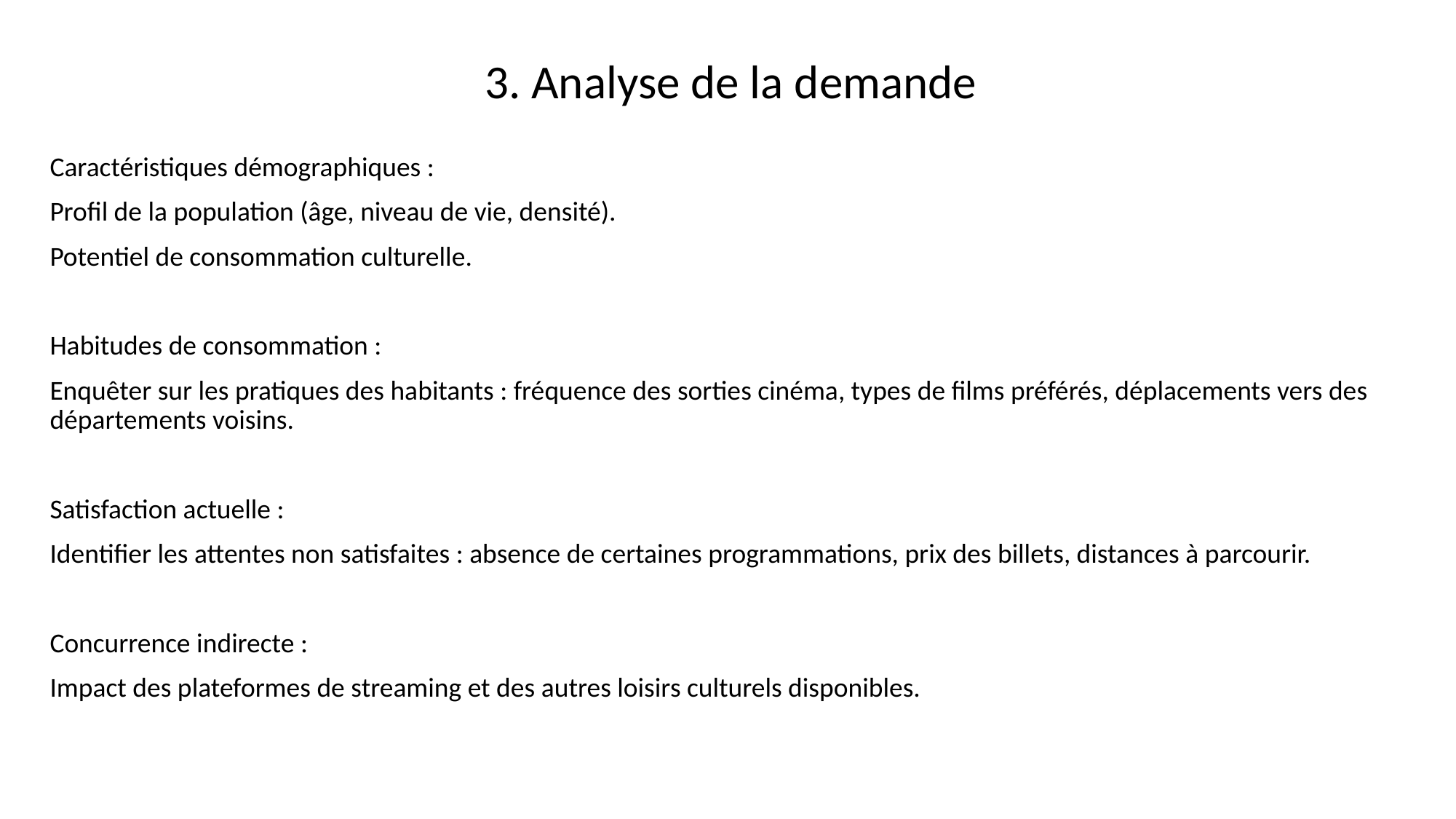

# 3. Analyse de la demande
Caractéristiques démographiques :
Profil de la population (âge, niveau de vie, densité).
Potentiel de consommation culturelle.

Habitudes de consommation :
Enquêter sur les pratiques des habitants : fréquence des sorties cinéma, types de films préférés, déplacements vers des départements voisins.

Satisfaction actuelle :
Identifier les attentes non satisfaites : absence de certaines programmations, prix des billets, distances à parcourir.

Concurrence indirecte :
Impact des plateformes de streaming et des autres loisirs culturels disponibles.